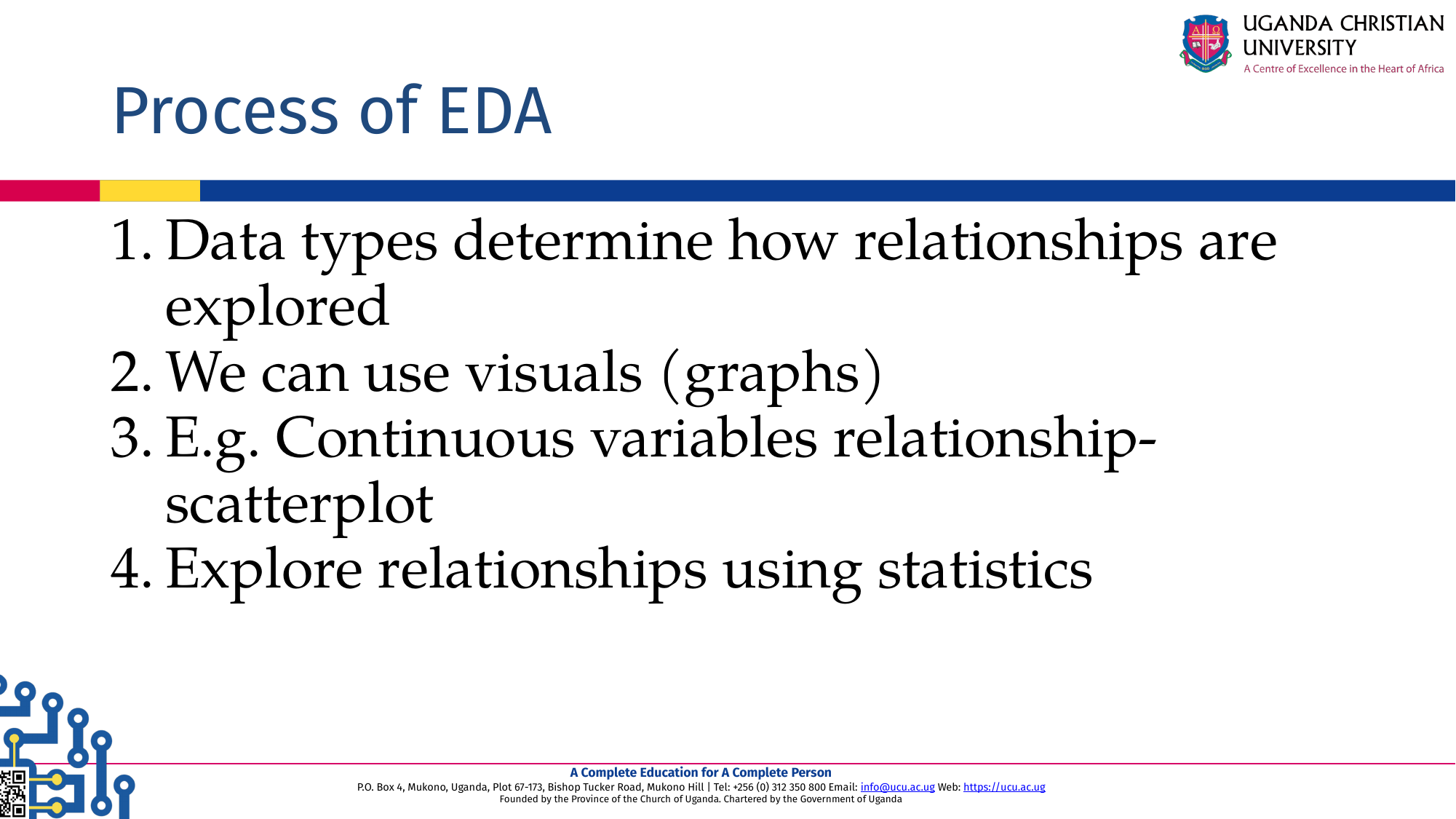

# Process of EDA
Data types determine how relationships are explored
We can use visuals (graphs)
E.g. Continuous variables relationship-scatterplot
Explore relationships using statistics